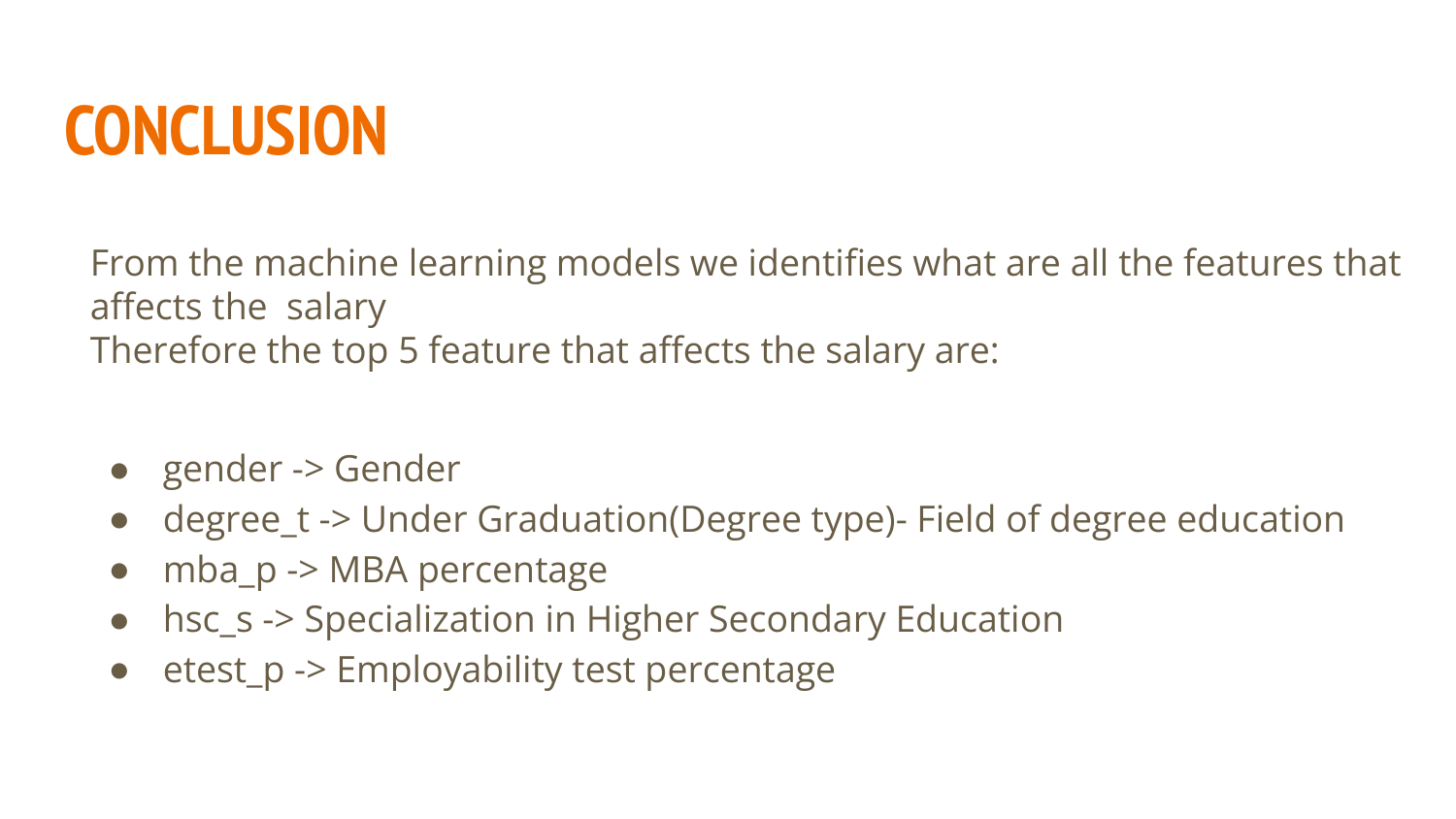

# CONCLUSION
From the machine learning models we identifies what are all the features that affects the  salary
Therefore the top 5 feature that affects the salary are:

gender -> Gender
degree_t -> Under Graduation(Degree type)- Field of degree education
mba_p -> MBA percentage
hsc_s -> Specialization in Higher Secondary Education
etest_p -> Employability test percentage